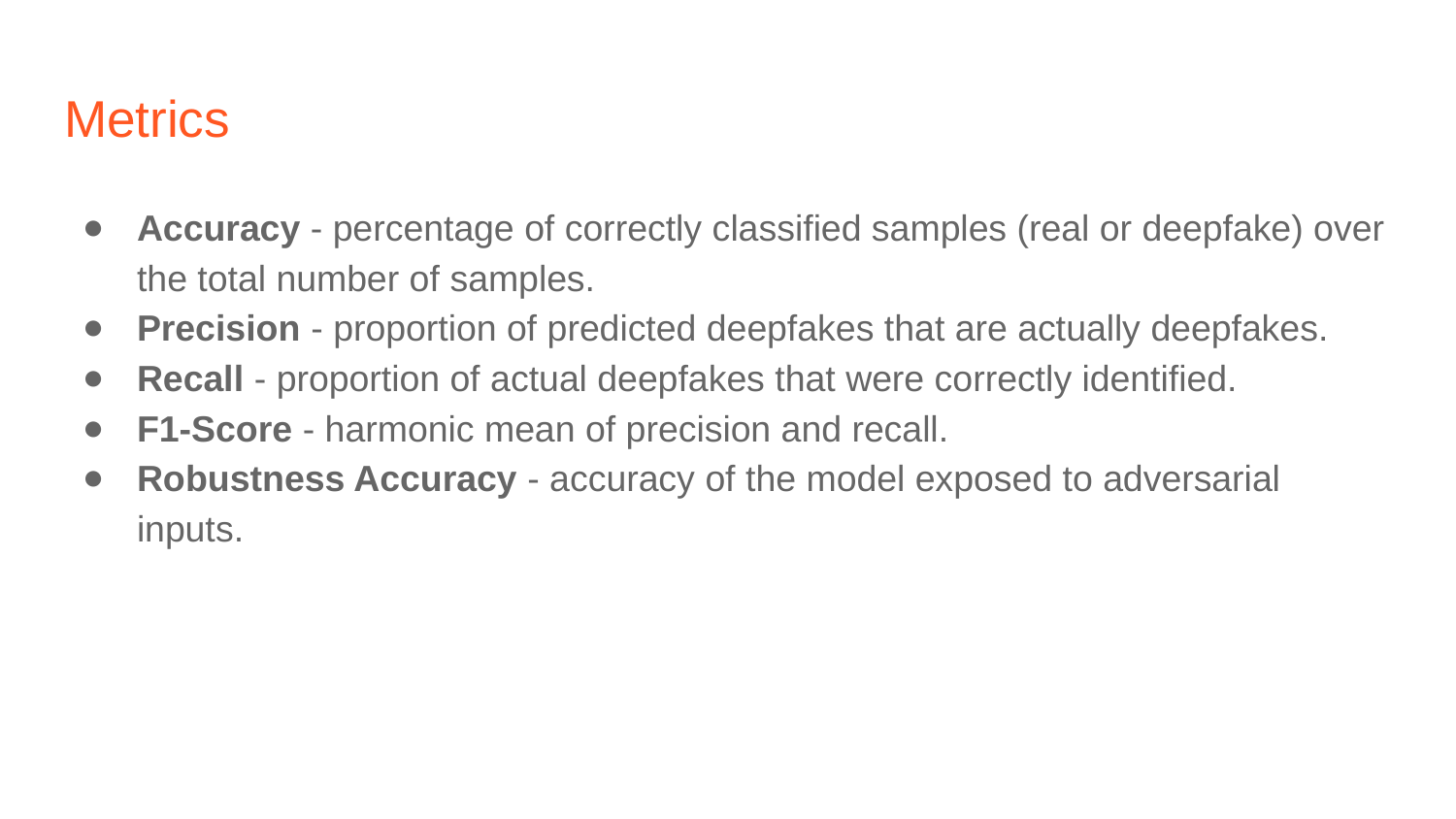

# Metrics
Accuracy - percentage of correctly classified samples (real or deepfake) over the total number of samples.
Precision - proportion of predicted deepfakes that are actually deepfakes.
Recall - proportion of actual deepfakes that were correctly identified.
F1-Score - harmonic mean of precision and recall.
Robustness Accuracy - accuracy of the model exposed to adversarial inputs.